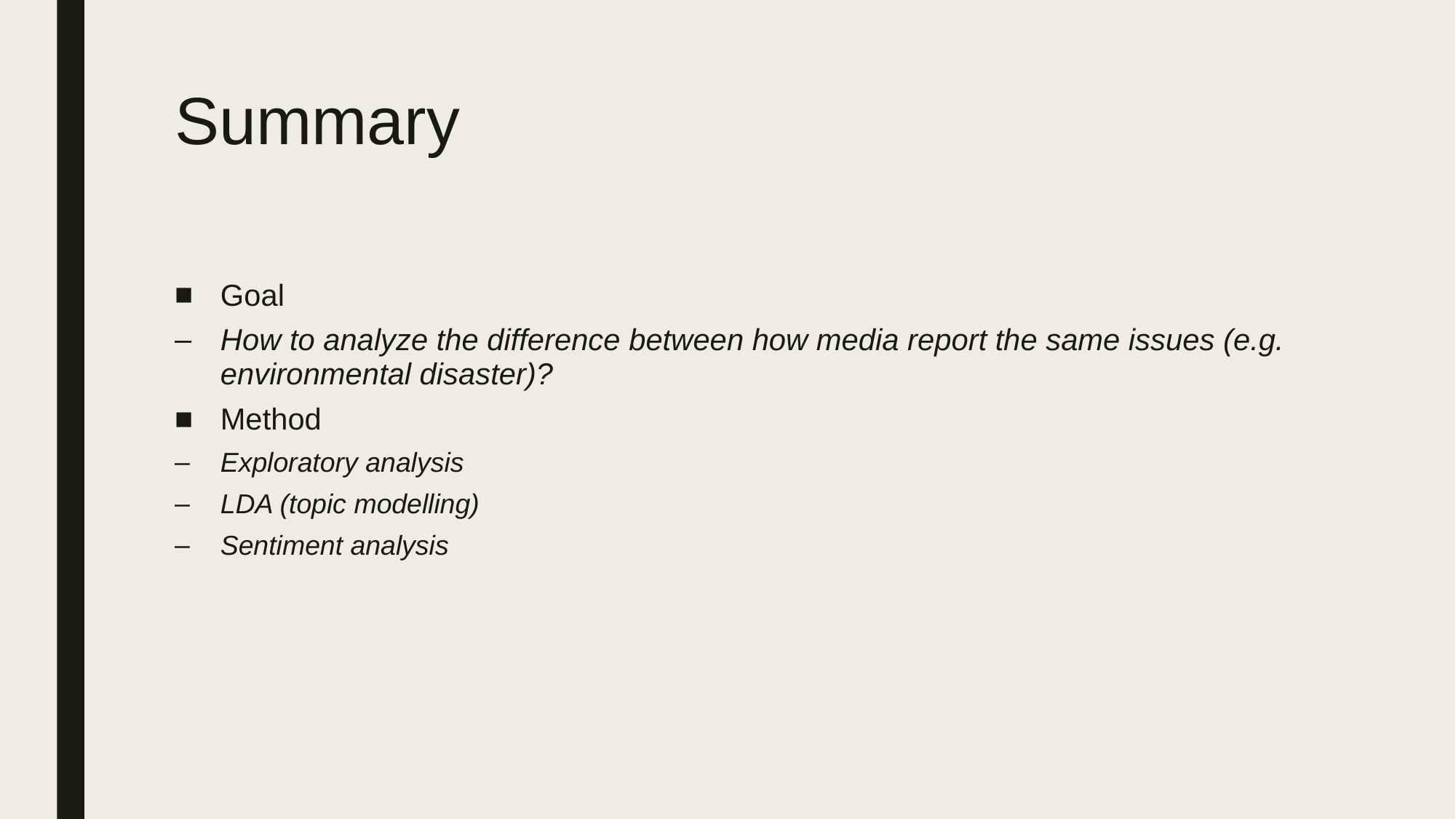

# Summary
Goal
How to analyze the difference between how media report the same issues (e.g. environmental disaster)?
Method
Exploratory analysis
LDA (topic modelling)
Sentiment analysis